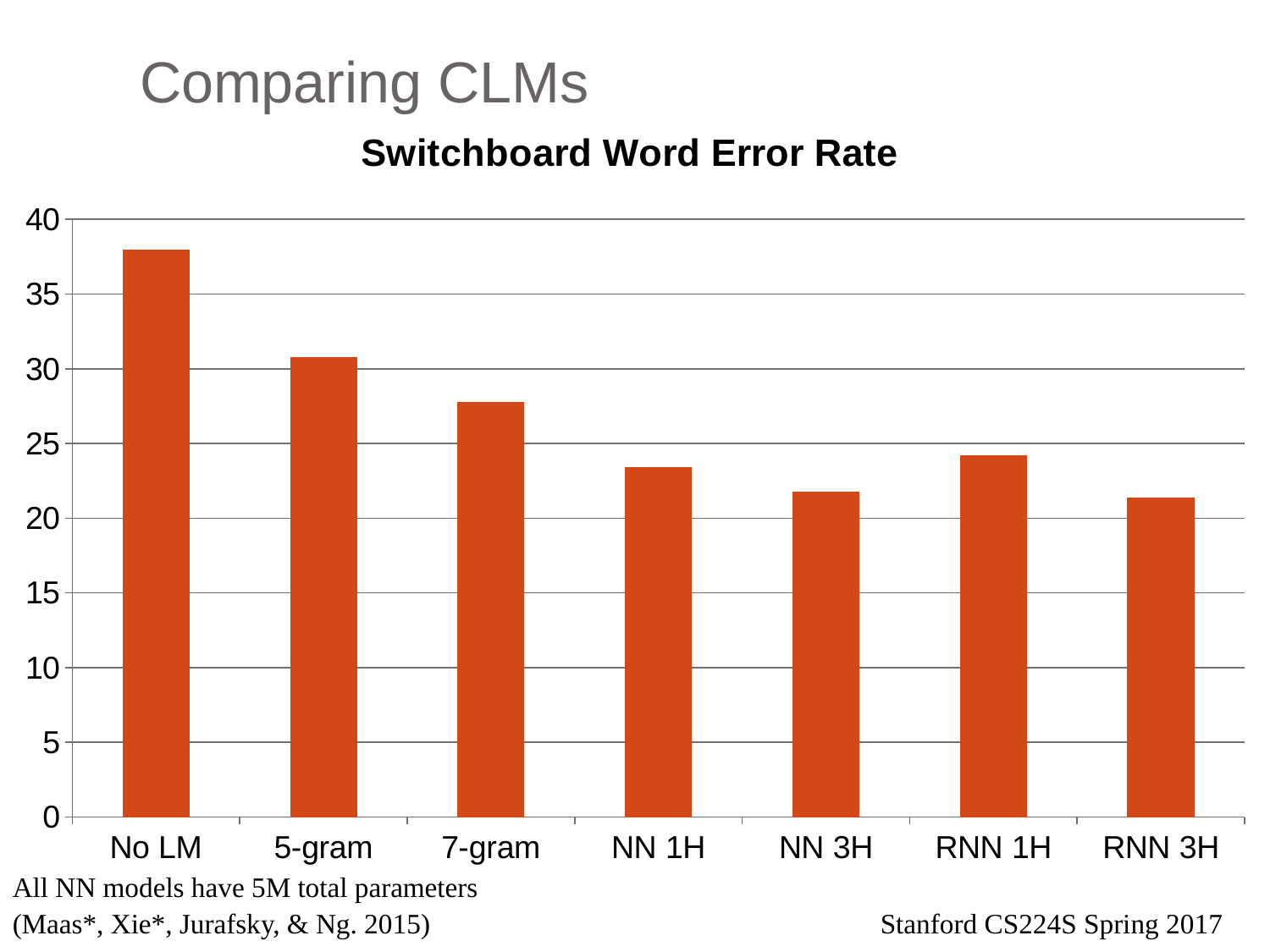

# Comparing CLMs

### Chart: Switchboard Word Error Rate

| Category | Swbd WER  |
|---|---|
| No LM | 38.0 |
| 5-gram | 30.8 |
| 7-gram | 27.8 |
| NN 1H | 23.4 |
| NN 3H | 21.8 |
| RNN 1H | 24.2 |
| RNN 3H | 21.4 |
All NN models have 5M total parameters
(Maas*, Xie*, Jurafsky, & Ng. 2015)